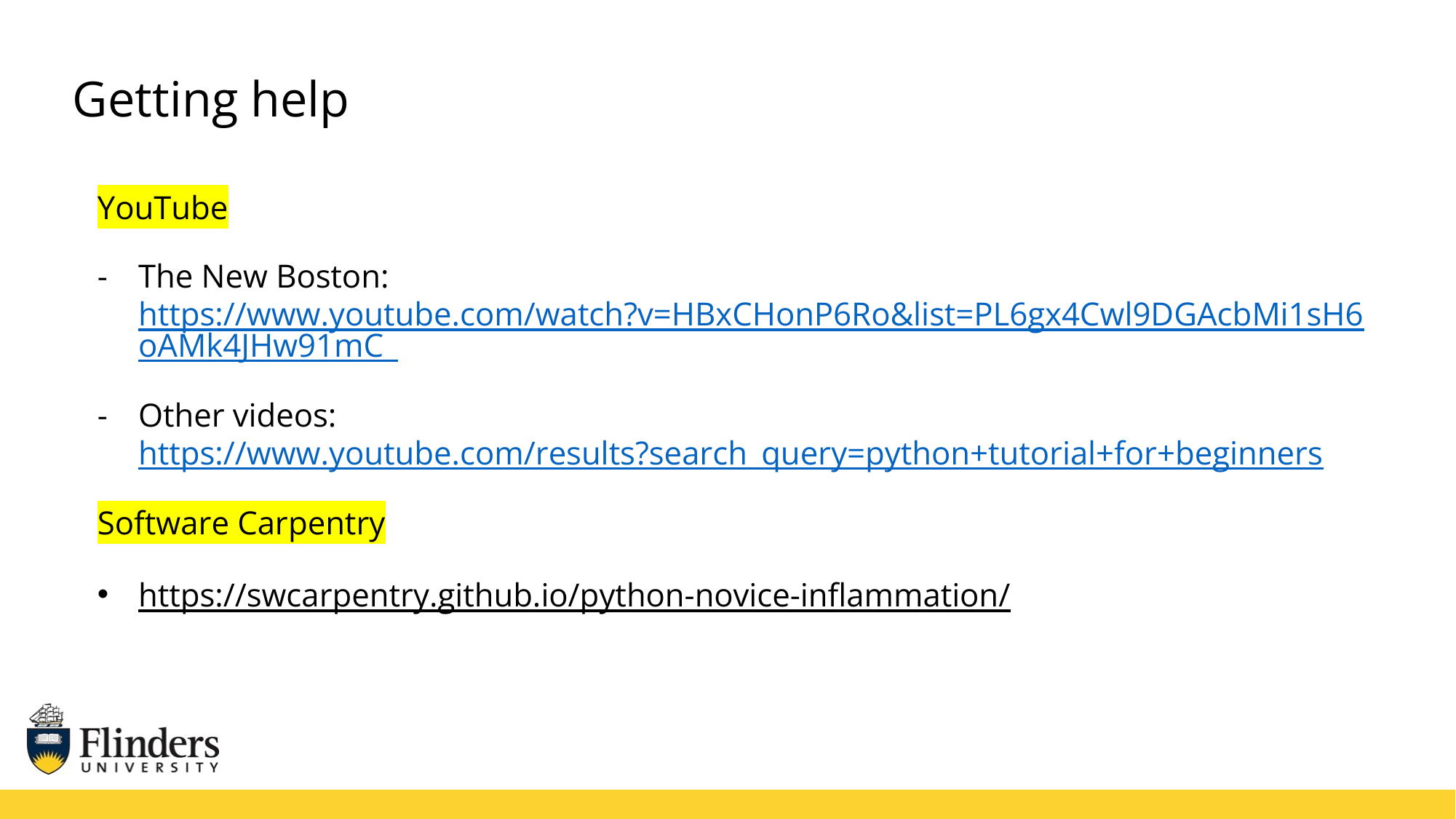

# Getting help
YouTube

The New Boston: https://www.youtube.com/watch?v=HBxCHonP6Ro&list=PL6gx4Cwl9DGAcbMi1sH6oAMk4JHw91mC_

Other videos: https://www.youtube.com/results?search_query=python+tutorial+for+beginners

Software Carpentry

https://swcarpentry.github.io/python-novice-inflammation/